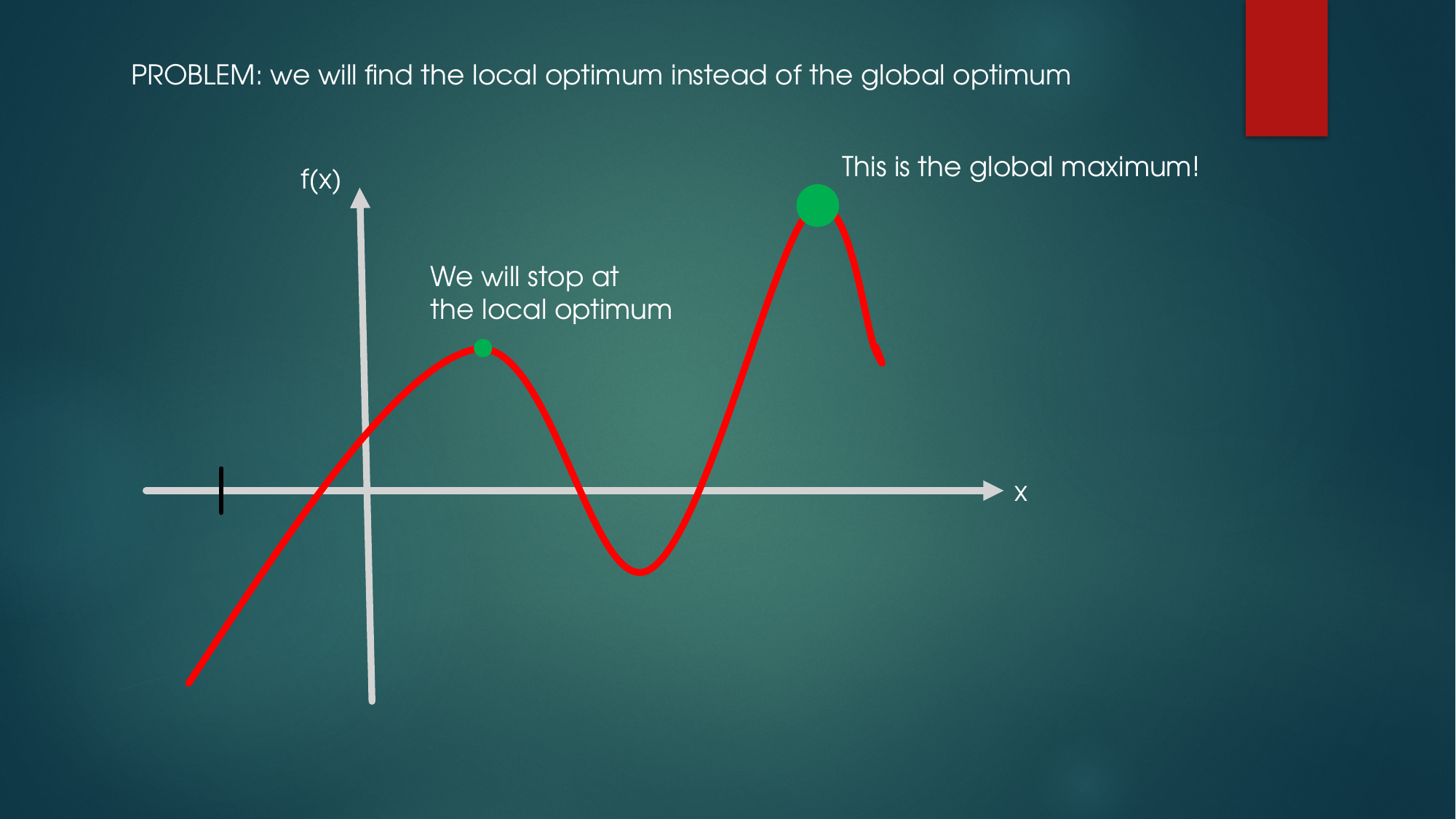

PROBLEM: we will find the local optimum instead of the global optimum
This is the global maximum!
f(x)

We will stop at
the local optimum

x